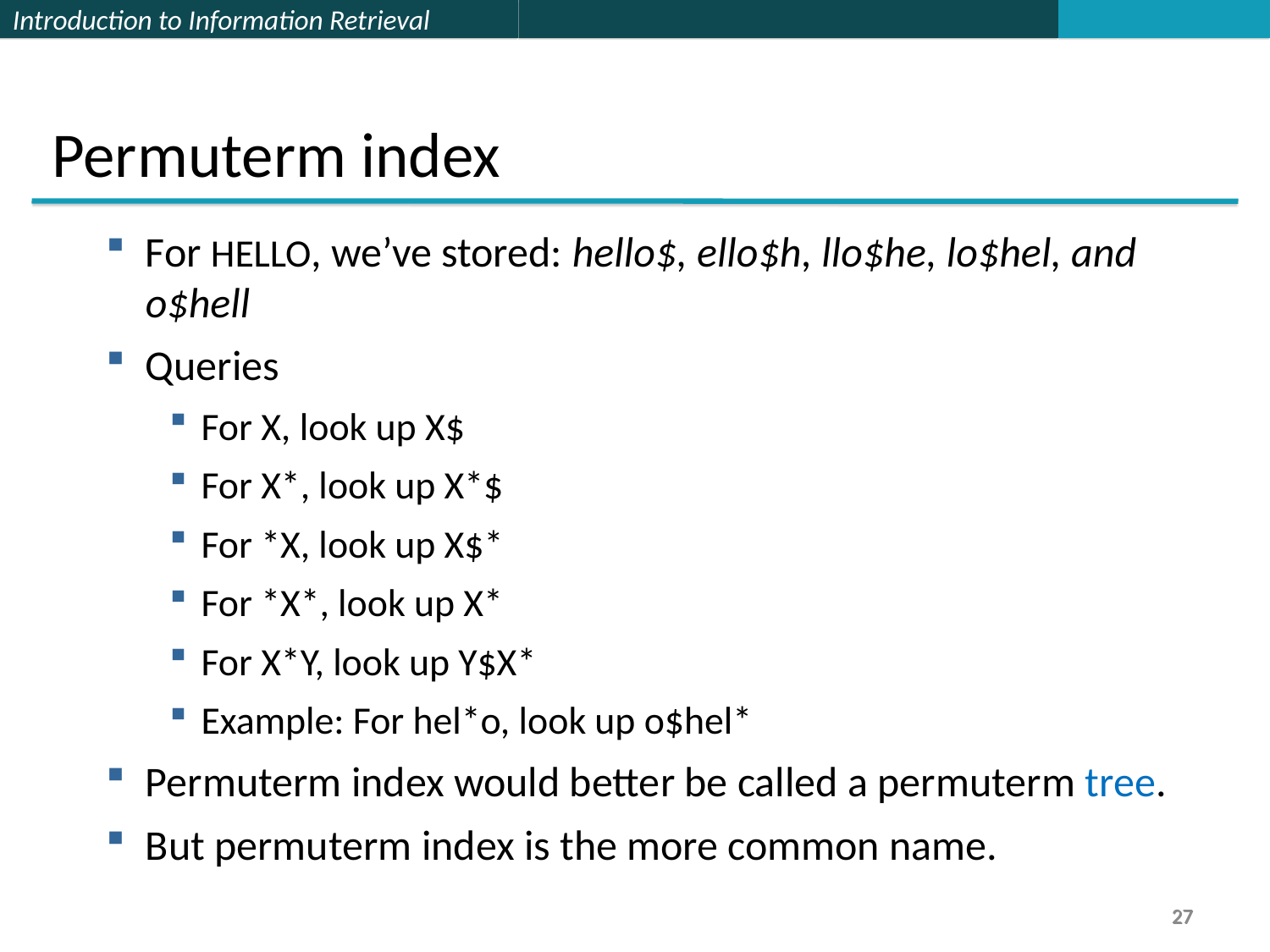

Permuterm index
For HELLO, we’ve stored: hello$, ello$h, llo$he, lo$hel, and o$hell
Queries
For X, look up X$
For X*, look up X*$
For *X, look up X$*
For *X*, look up X*
For X*Y, look up Y$X*
Example: For hel*o, look up o$hel*
Permuterm index would better be called a permuterm tree.
But permuterm index is the more common name.
27
27